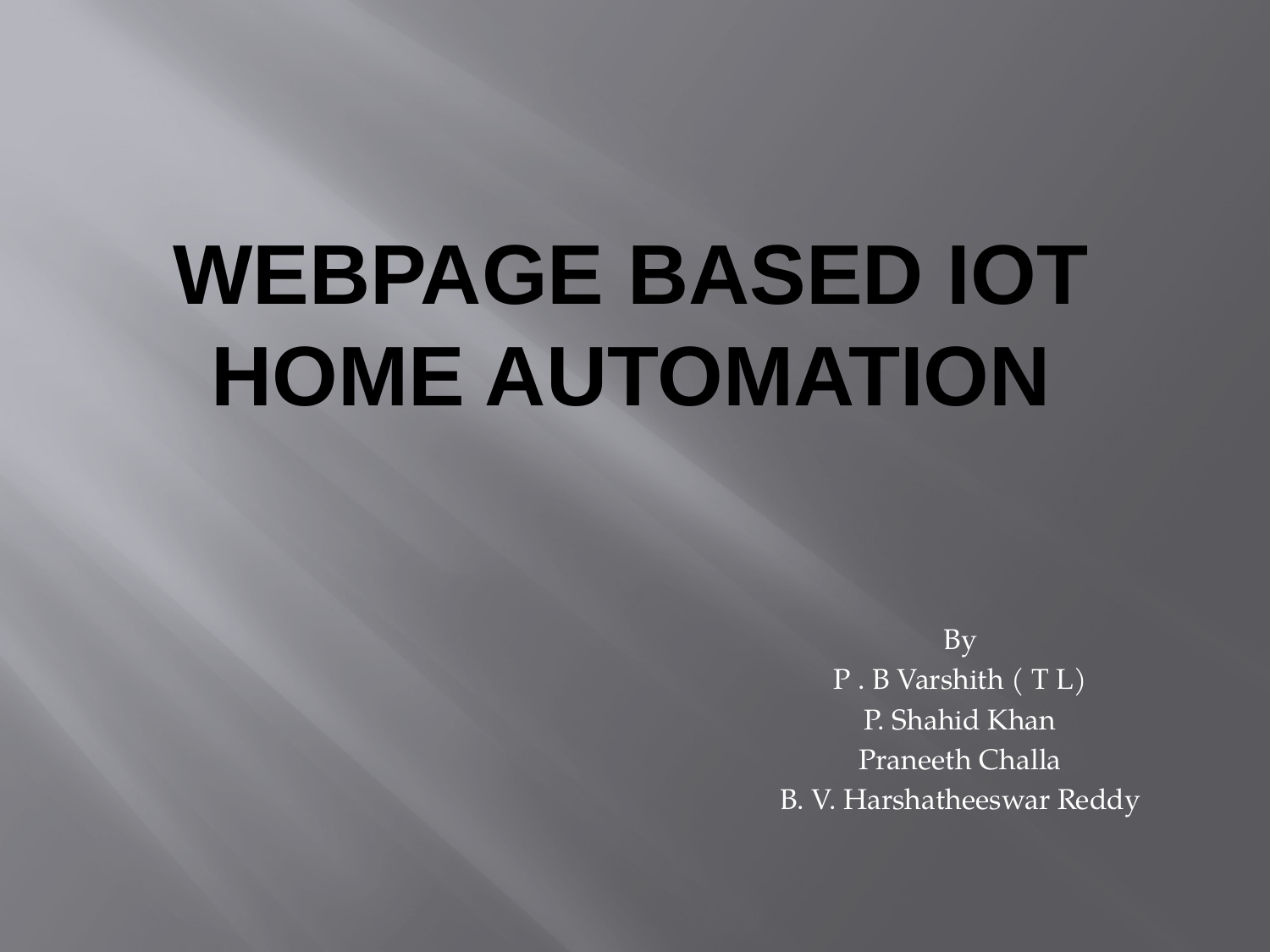

# Webpage based iot home automation
By
P . B Varshith ( T L)
P. Shahid Khan
Praneeth Challa
B. V. Harshatheeswar Reddy